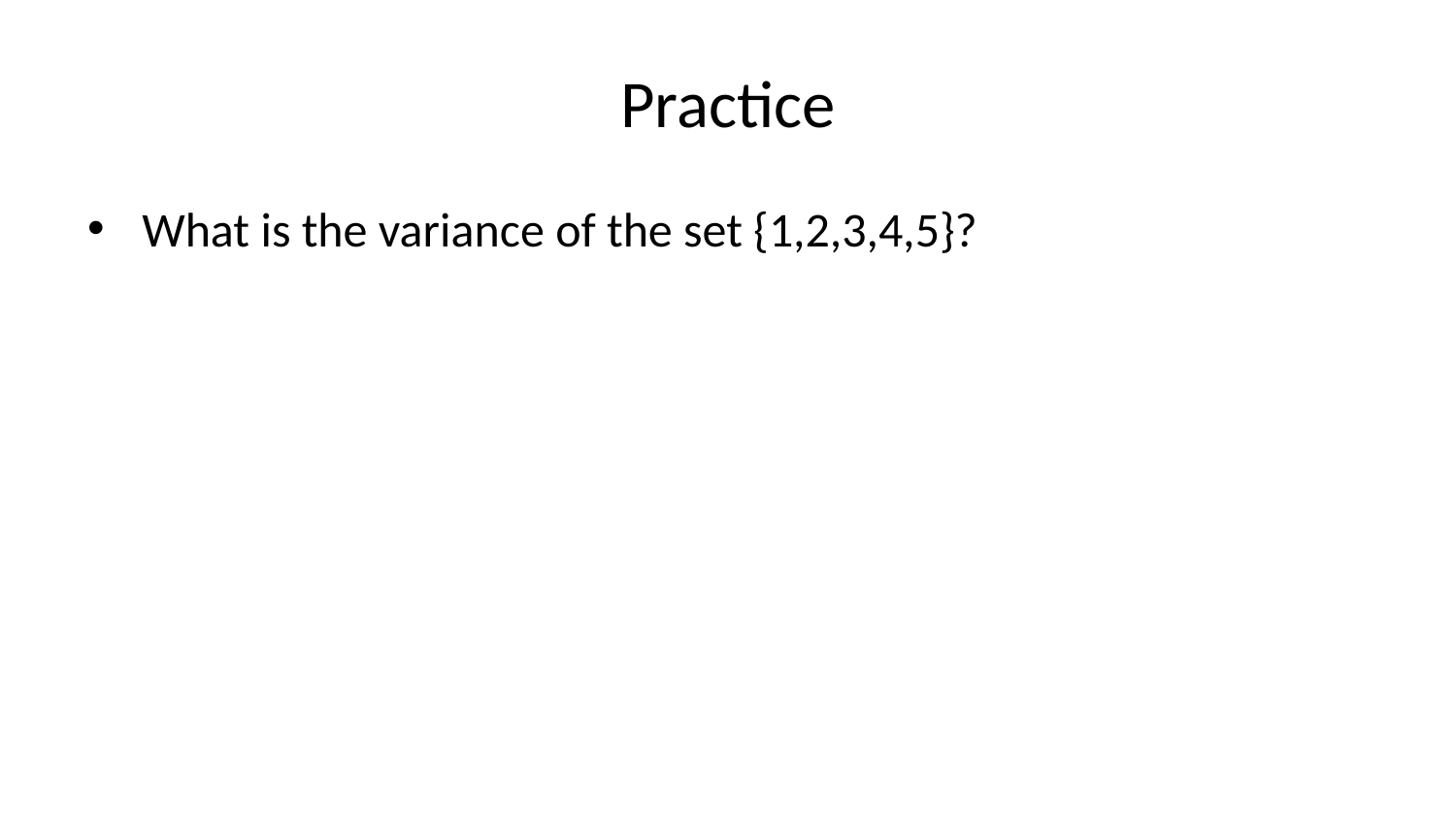

# Practice
What is the variance of the set {1,2,3,4,5}?